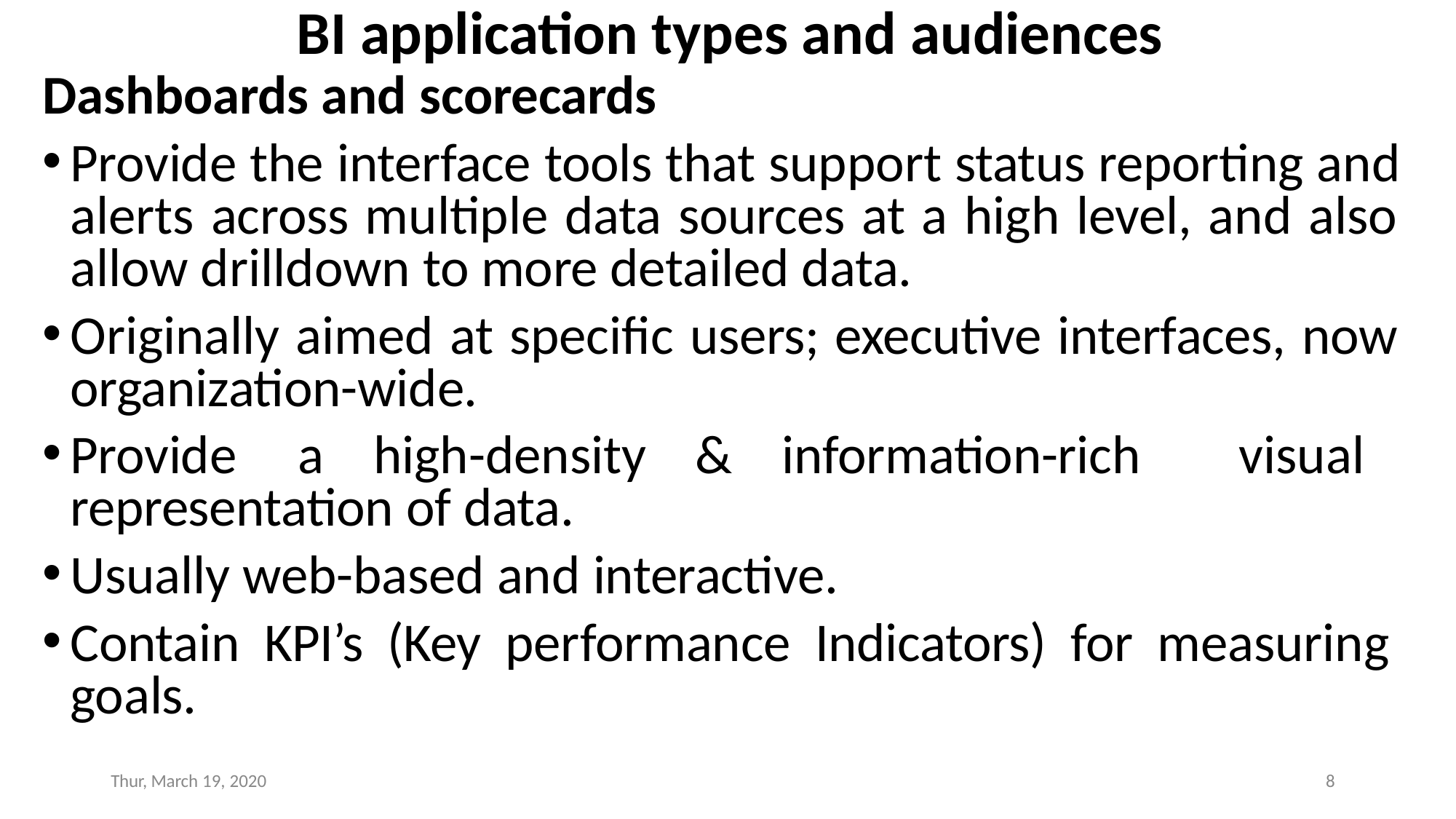

# BI application types and audiences
Dashboards and scorecards
Provide the interface tools that support status reporting and  alerts across multiple data sources at a high level, and also  allow drilldown to more detailed data.
Originally aimed at specific users; executive interfaces, now  organization-wide.
Provide a high-density & information-rich  visual  representation of data.
Usually web-based and interactive.
Contain KPI’s (Key performance Indicators) for measuring  goals.
Thur, March 19, 2020
8